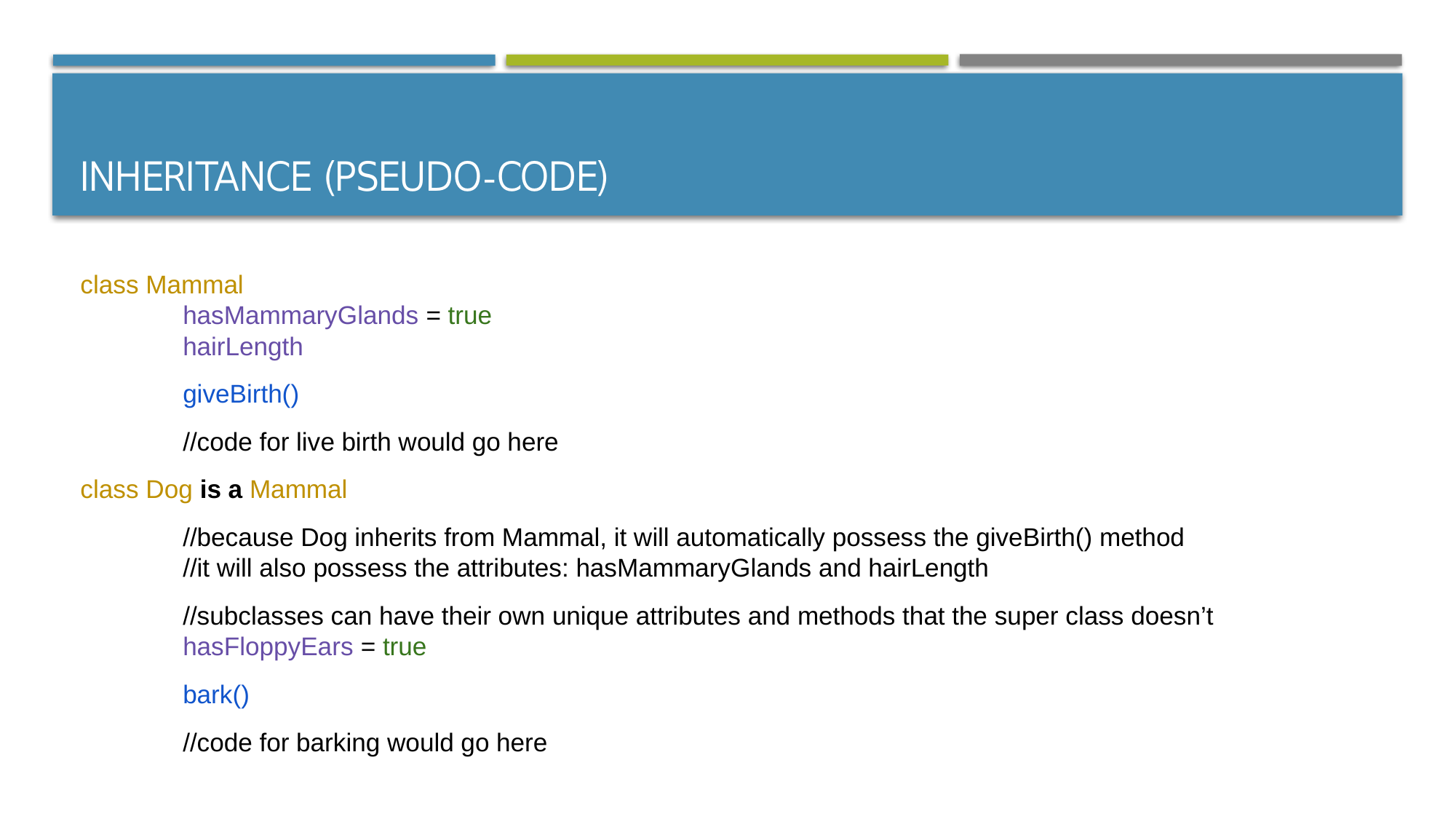

# Inheritance (Pseudo-code)
class Mammal
	hasMammaryGlands = true
	hairLength
	giveBirth()
		//code for live birth would go here
class Dog is a Mammal
	//because Dog inherits from Mammal, it will automatically possess the giveBirth() method
	//it will also possess the attributes: hasMammaryGlands and hairLength
	//subclasses can have their own unique attributes and methods that the super class doesn’t
	hasFloppyEars = true
	bark()
		//code for barking would go here